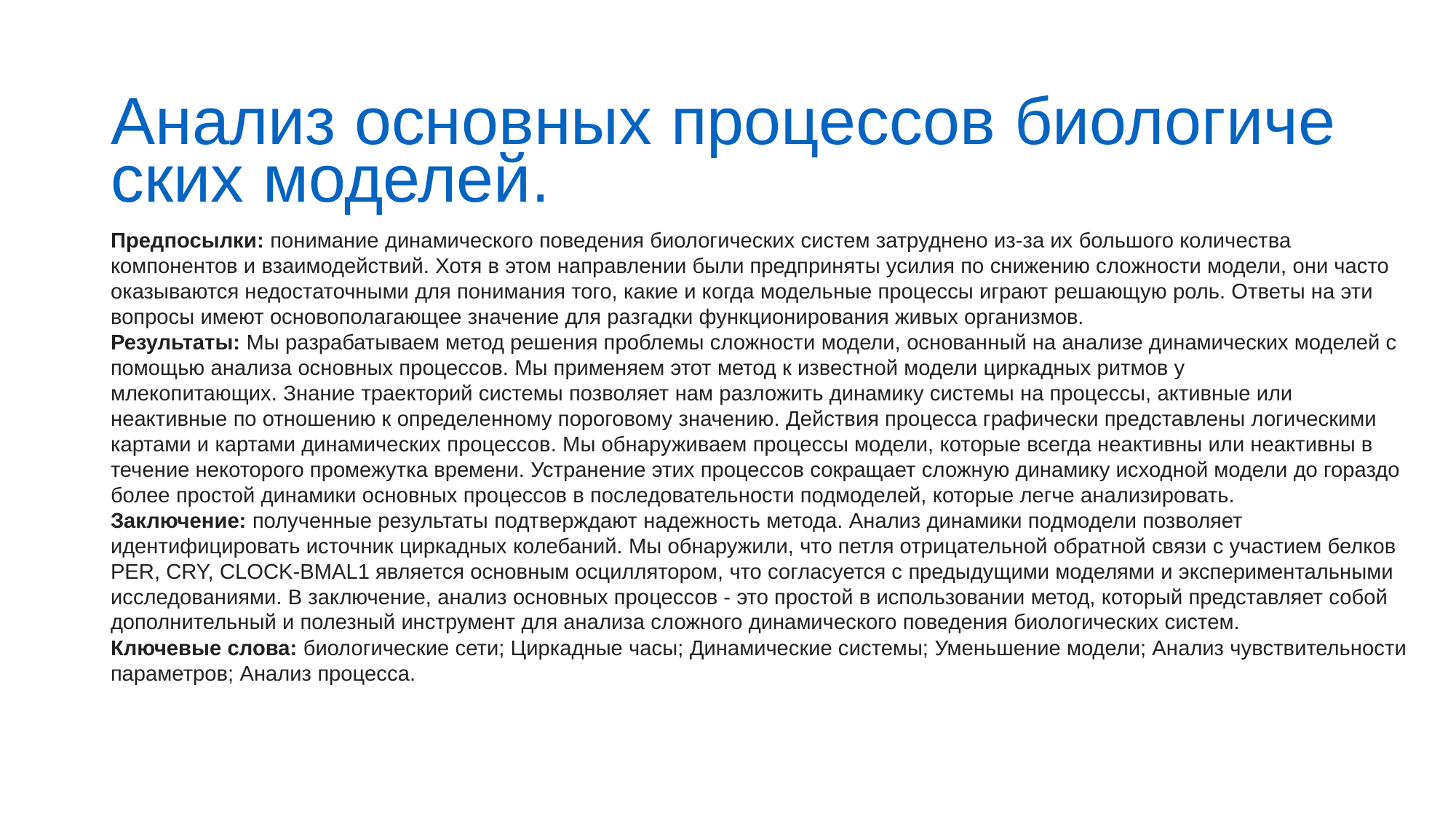

# Анализ основных процессов биологических моделей.
Предпосылки: понимание динамического поведения биологических систем затруднено из-за их большого количества компонентов и взаимодействий. Хотя в этом направлении были предприняты усилия по снижению сложности модели, они часто оказываются недостаточными для понимания того, какие и когда модельные процессы играют решающую роль. Ответы на эти вопросы имеют основополагающее значение для разгадки функционирования живых организмов.
Результаты: Мы разрабатываем метод решения проблемы сложности модели, основанный на анализе динамических моделей с помощью анализа основных процессов. Мы применяем этот метод к известной модели циркадных ритмов у млекопитающих. Знание траекторий системы позволяет нам разложить динамику системы на процессы, активные или неактивные по отношению к определенному пороговому значению. Действия процесса графически представлены логическими картами и картами динамических процессов. Мы обнаруживаем процессы модели, которые всегда неактивны или неактивны в течение некоторого промежутка времени. Устранение этих процессов сокращает сложную динамику исходной модели до гораздо более простой динамики основных процессов в последовательности подмоделей, которые легче анализировать.
Заключение: полученные результаты подтверждают надежность метода. Анализ динамики подмодели позволяет идентифицировать источник циркадных колебаний. Мы обнаружили, что петля отрицательной обратной связи с участием белков PER, CRY, CLOCK-BMAL1 является основным осциллятором, что согласуется с предыдущими моделями и экспериментальными исследованиями. В заключение, анализ основных процессов - это простой в использовании метод, который представляет собой дополнительный и полезный инструмент для анализа сложного динамического поведения биологических систем.
Ключевые слова: биологические сети; Циркадные часы; Динамические системы; Уменьшение модели; Анализ чувствительности параметров; Анализ процесса.